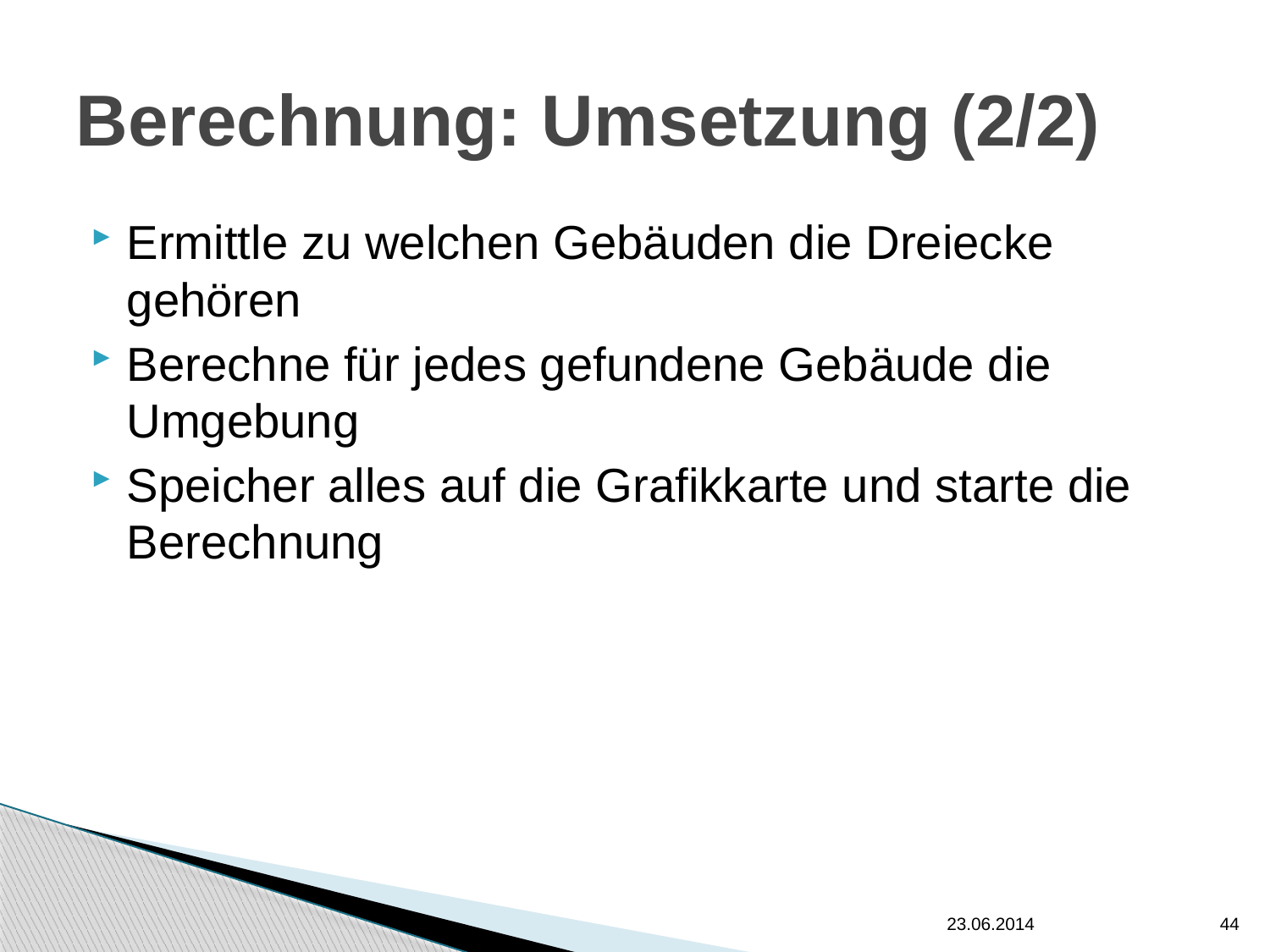

# Berechnung: Umsetzung (2/2)
Ermittle zu welchen Gebäuden die Dreiecke gehören
Berechne für jedes gefundene Gebäude die Umgebung
Speicher alles auf die Grafikkarte und starte die Berechnung
23.06.2014
44